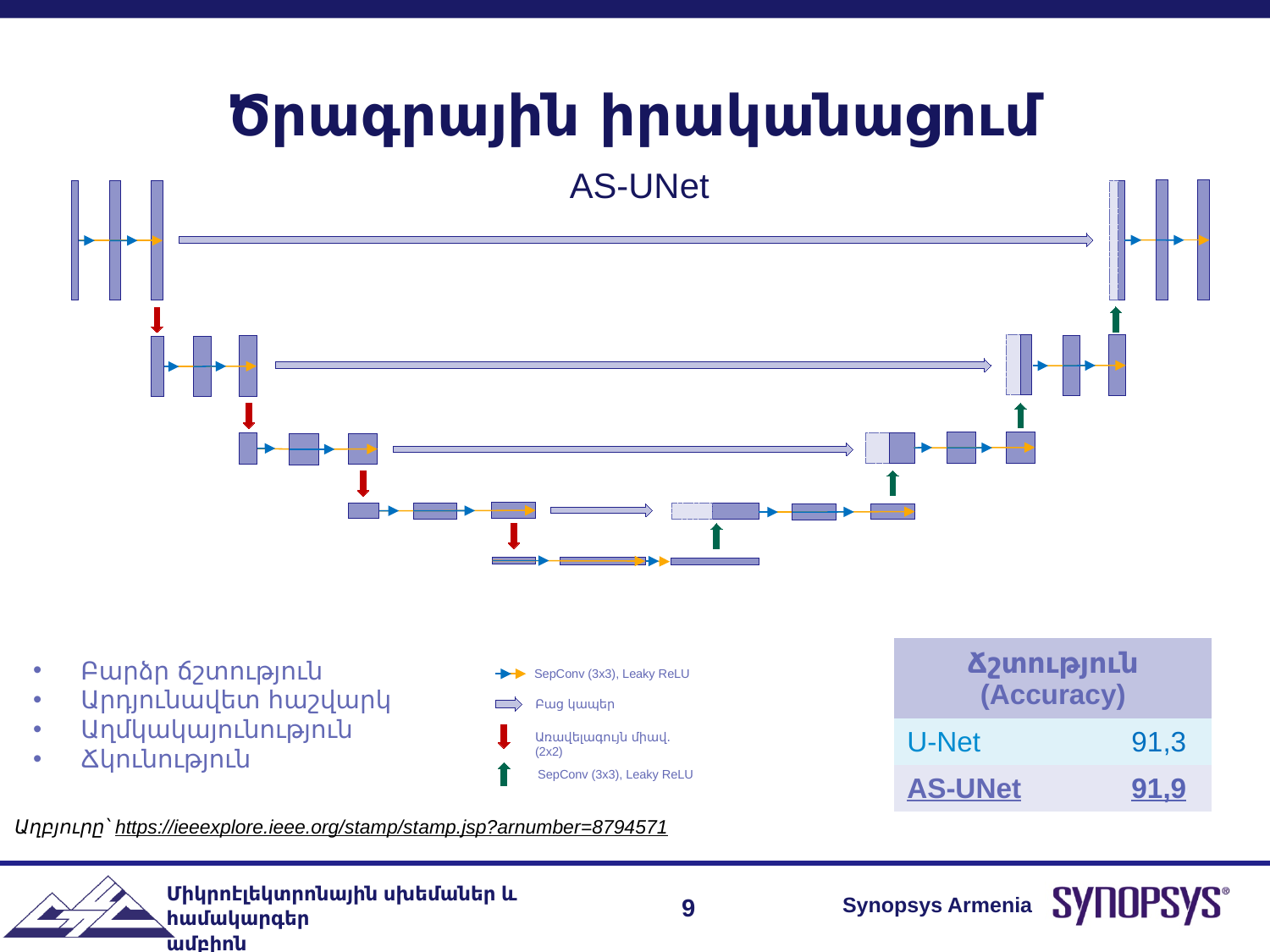

# Ծրագրային իրականացում

 AS-UNet

| Ճշտություն (Accuracy) |  |
| --- | --- |
| U-Net | 91,3 |
| AS-UNet | 91,9 |
Բարձր ճշտություն
Արդյունավետ հաշվարկ
Աղմկակայունություն
Ճկունություն
SepConv (3x3), Leaky ReLU

Բաց կապեր

Առավելագույն միավ․ (2x2)

      SepConv (3x3), Leaky ReLU

Աղբյուրը՝ https://ieeexplore.ieee.org/stamp/stamp.jsp?arnumber=8794571